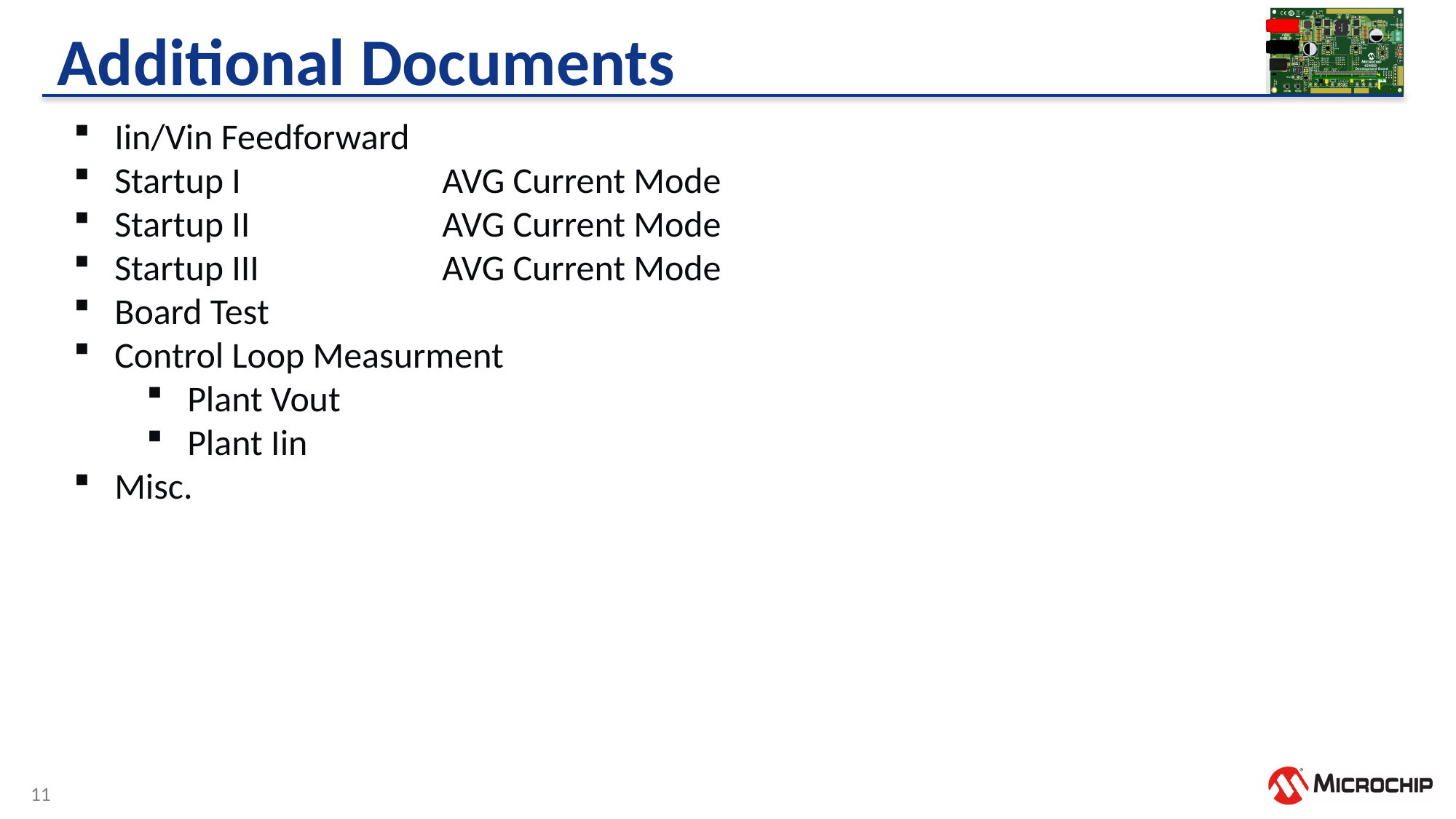

# Additional Documents
Iin/Vin Feedforward
Startup I 		AVG Current Mode
Startup II		AVG Current Mode
Startup III		AVG Current Mode
Board Test
Control Loop Measurment
Plant Vout
Plant Iin
Misc.